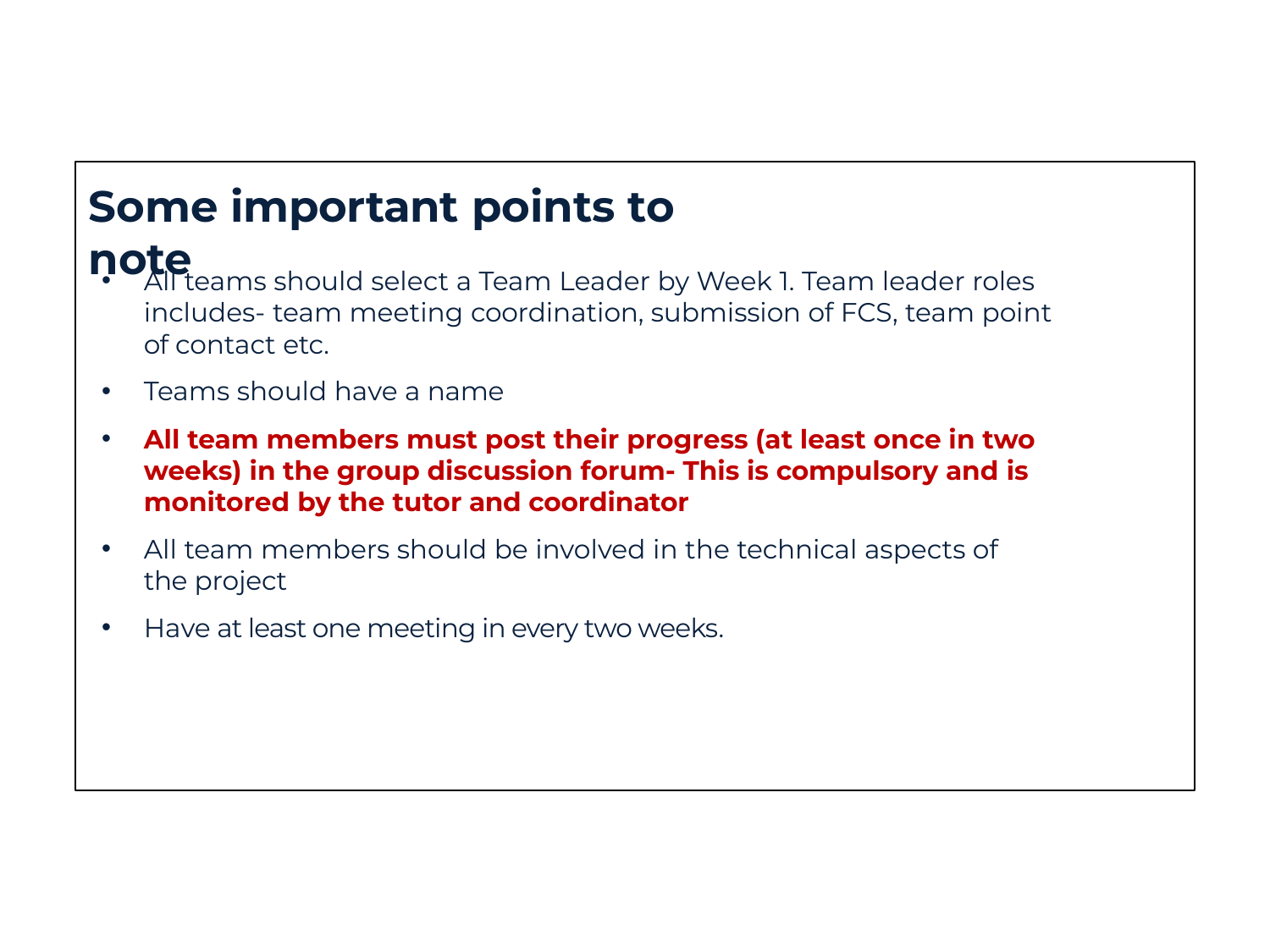

#

Some important points to note
All teams should select a Team Leader by Week 1. Team leader roles includes- team meeting coordination, submission of FCS, team point of contact etc.
Teams should have a name
All team members must post their progress (at least once in two weeks) in the group discussion forum- This is compulsory and is monitored by the tutor and coordinator
All team members should be involved in the technical aspects of the project
Have at least one meeting in every two weeks.